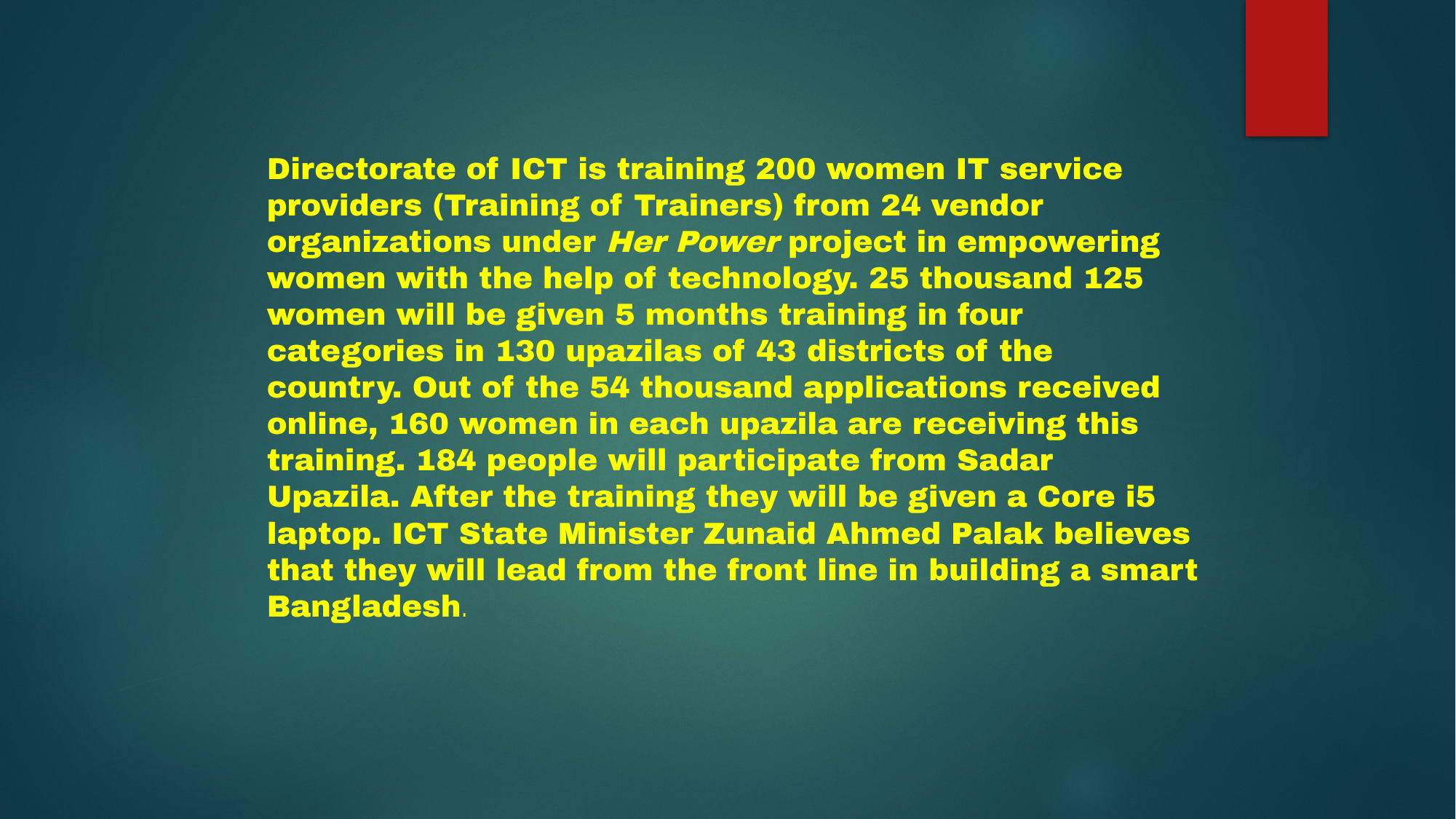

Directorate of ICT is training 200 women IT service providers (Training of Trainers) from 24 vendor organizations under Her Power project in empowering women with the help of technology. 25 thousand 125 women will be given 5 months training in four categories in 130 upazilas of 43 districts of the country. Out of the 54 thousand applications received online, 160 women in each upazila are receiving this training. 184 people will participate from Sadar Upazila. After the training they will be given a Core i5 laptop. ICT State Minister Zunaid Ahmed Palak believes that they will lead from the front line in building a smart Bangladesh.